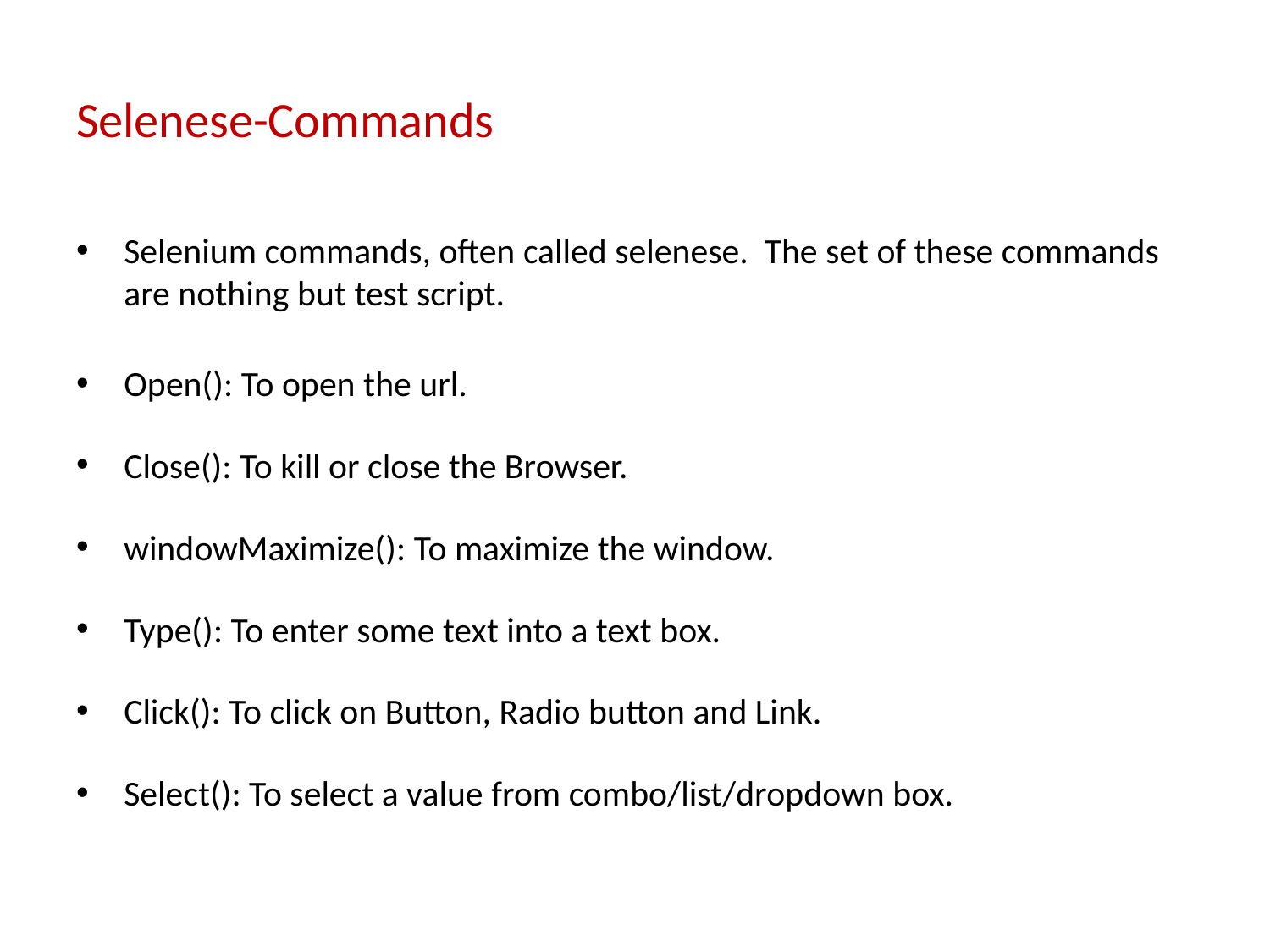

# Selenese-Commands
Selenium commands, often called selenese.  The set of these commands are nothing but test script.

Open(): To open the url.

Close(): To kill or close the Browser.

windowMaximize(): To maximize the window.

Type(): To enter some text into a text box.

Click(): To click on Button, Radio button and Link.

Select(): To select a value from combo/list/dropdown box.